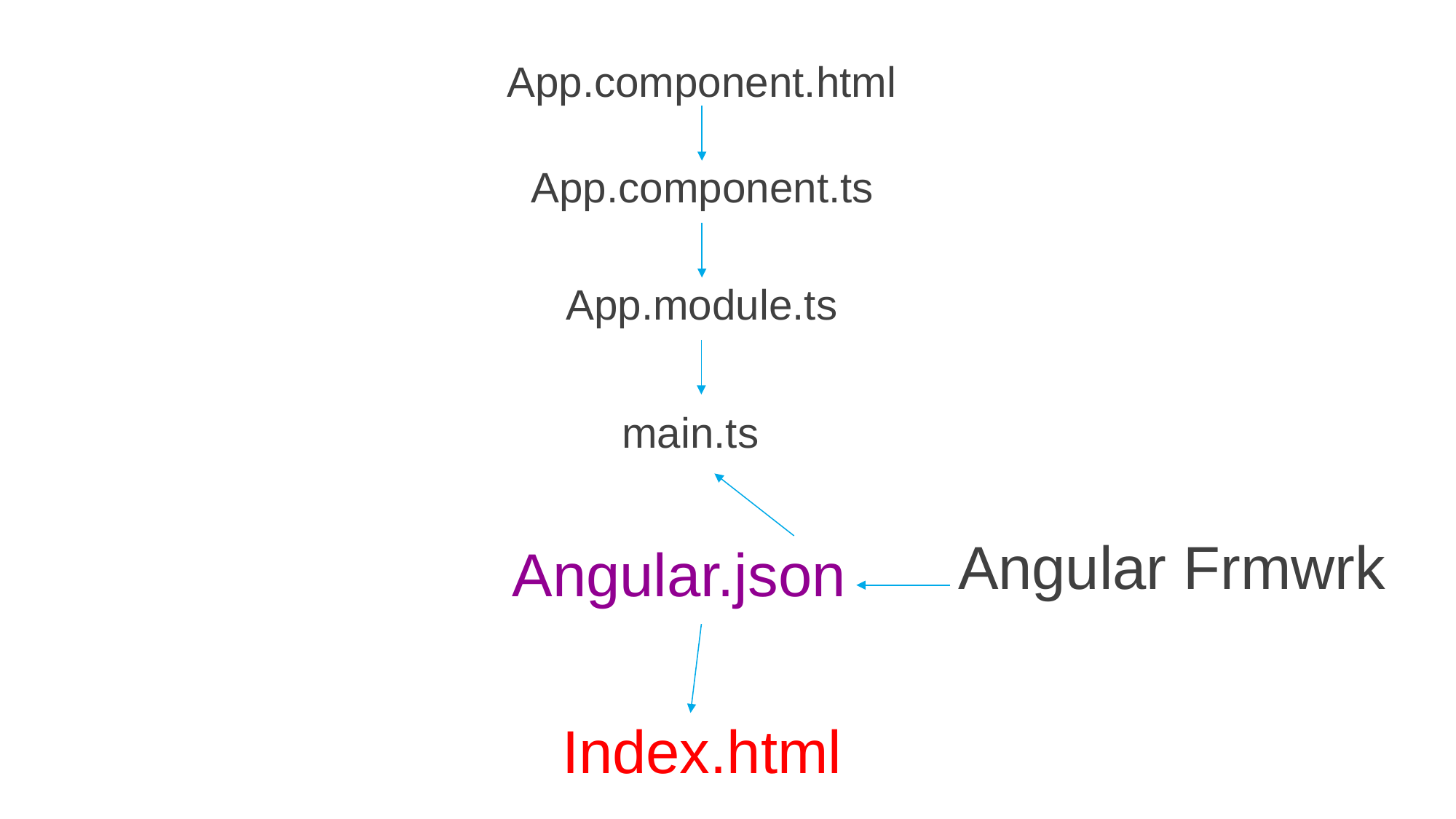

App.component.html
App.component.ts
App.module.ts
main.ts
Angular Frmwrk
Angular.json
Index.html